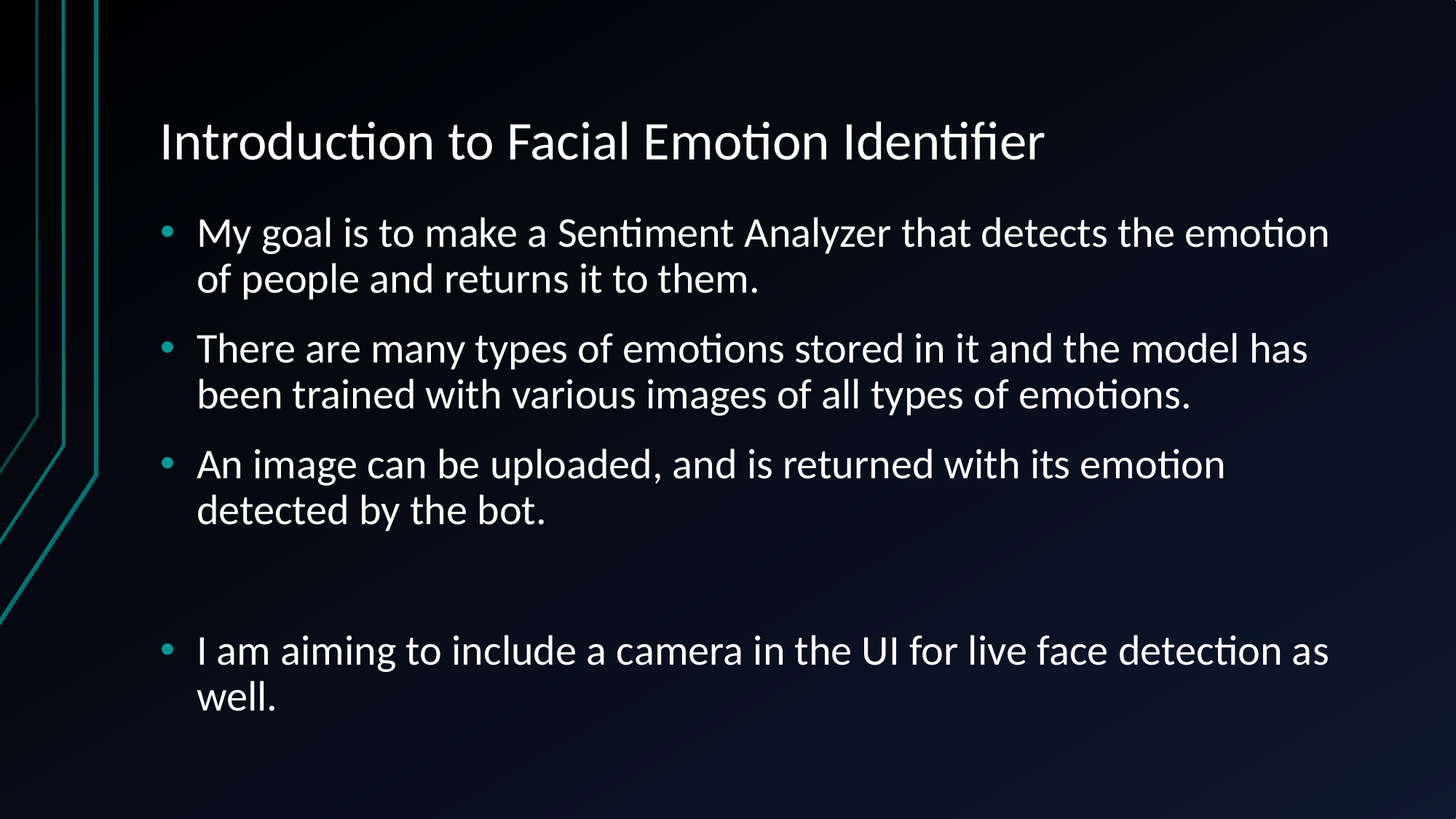

# Introduction to Facial Emotion Identifier
My goal is to make a Sentiment Analyzer that detects the emotion of people and returns it to them.
There are many types of emotions stored in it and the model has been trained with various images of all types of emotions.
An image can be uploaded, and is returned with its emotion detected by the bot.

I am aiming to include a camera in the UI for live face detection as well.